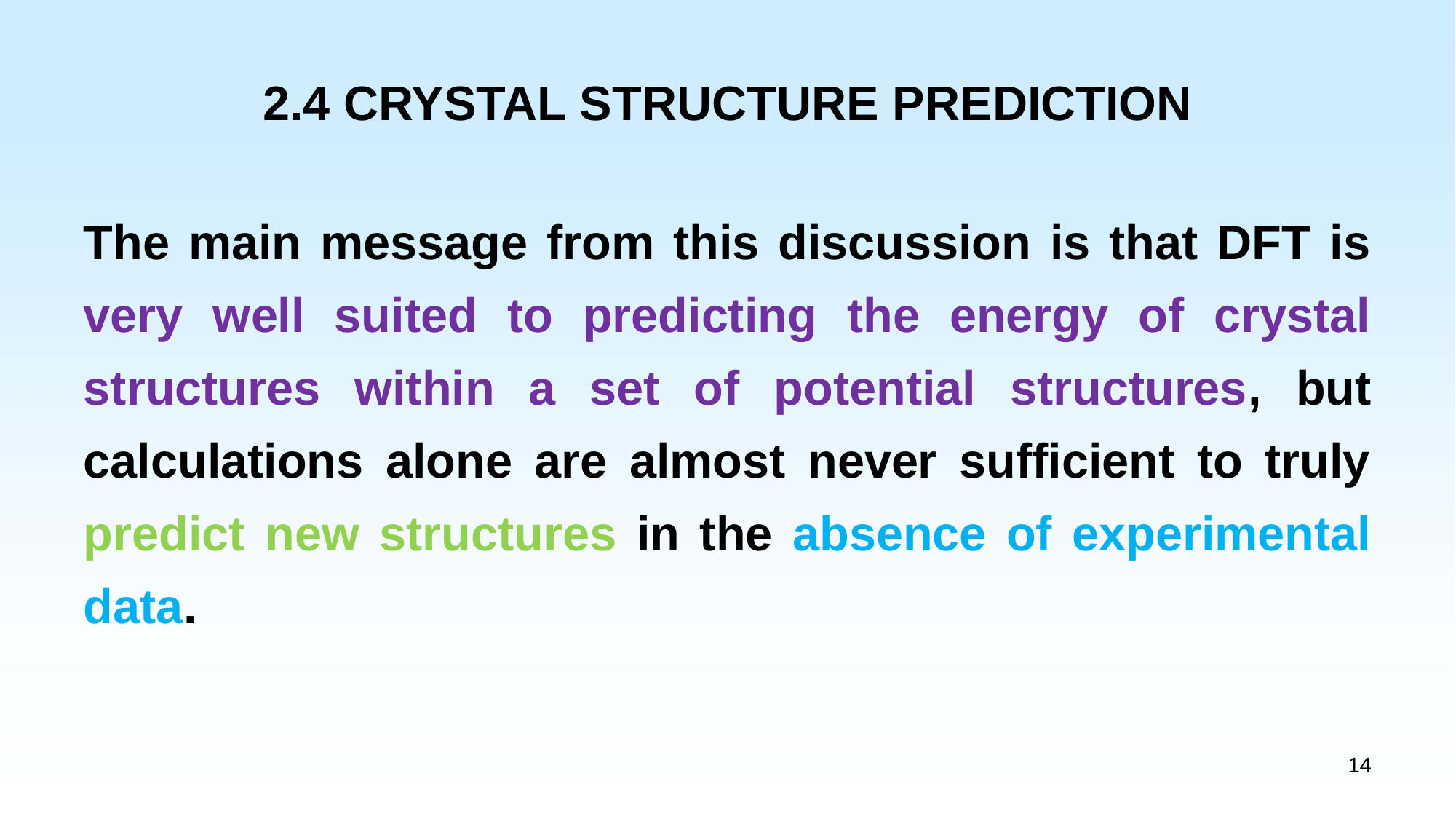

# 2.4 CRYSTAL STRUCTURE PREDICTION
The main message from this discussion is that DFT is very well suited to predicting the energy of crystal structures within a set of potential structures, but calculations alone are almost never sufficient to truly predict new structures in the absence of experimental data.
14